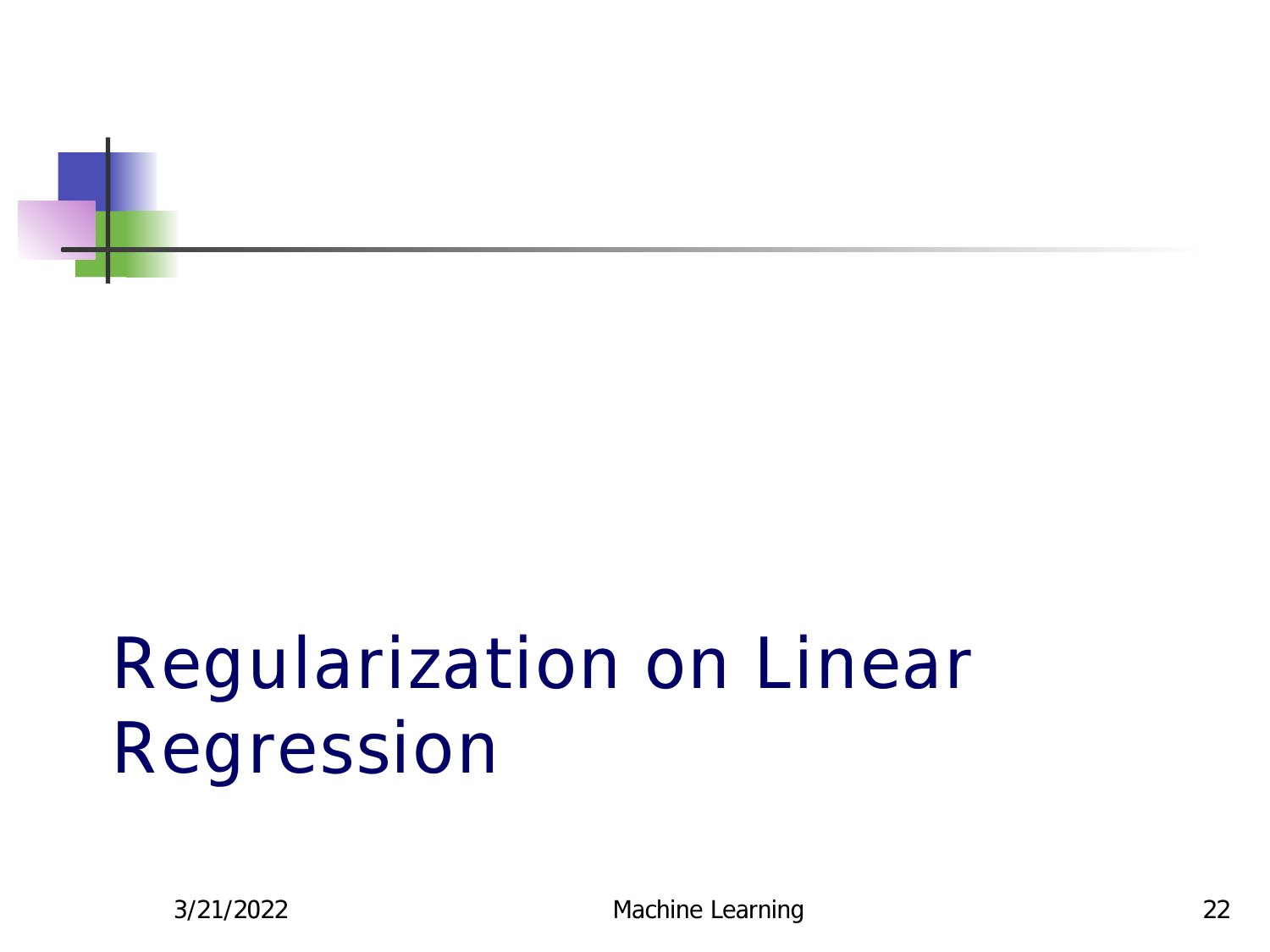

# Regularization on Linear Regression
3/21/2022
Machine Learning
22